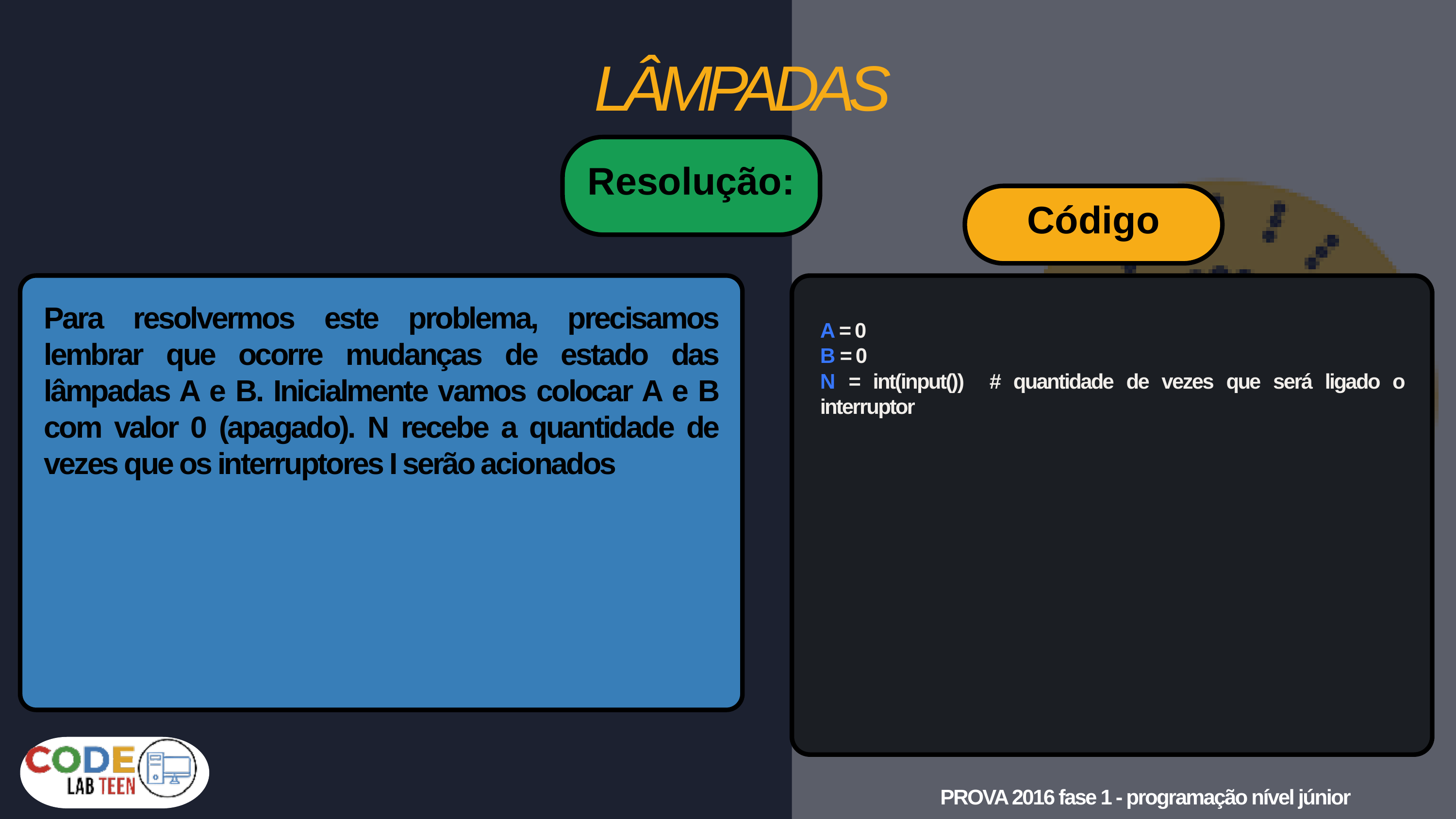

LÂMPADAS

Resolução:

Código

Para resolvermos este problema, precisamos lembrar que ocorre mudanças de estado das lâmpadas A e B. Inicialmente vamos colocar A e B com valor 0 (apagado). N recebe a quantidade de vezes que os interruptores I serão acionados
A = 0
B = 0
N = int(input())  # quantidade de vezes que será ligado o interruptor

PROVA 2016 fase 1 - programação nível júnior